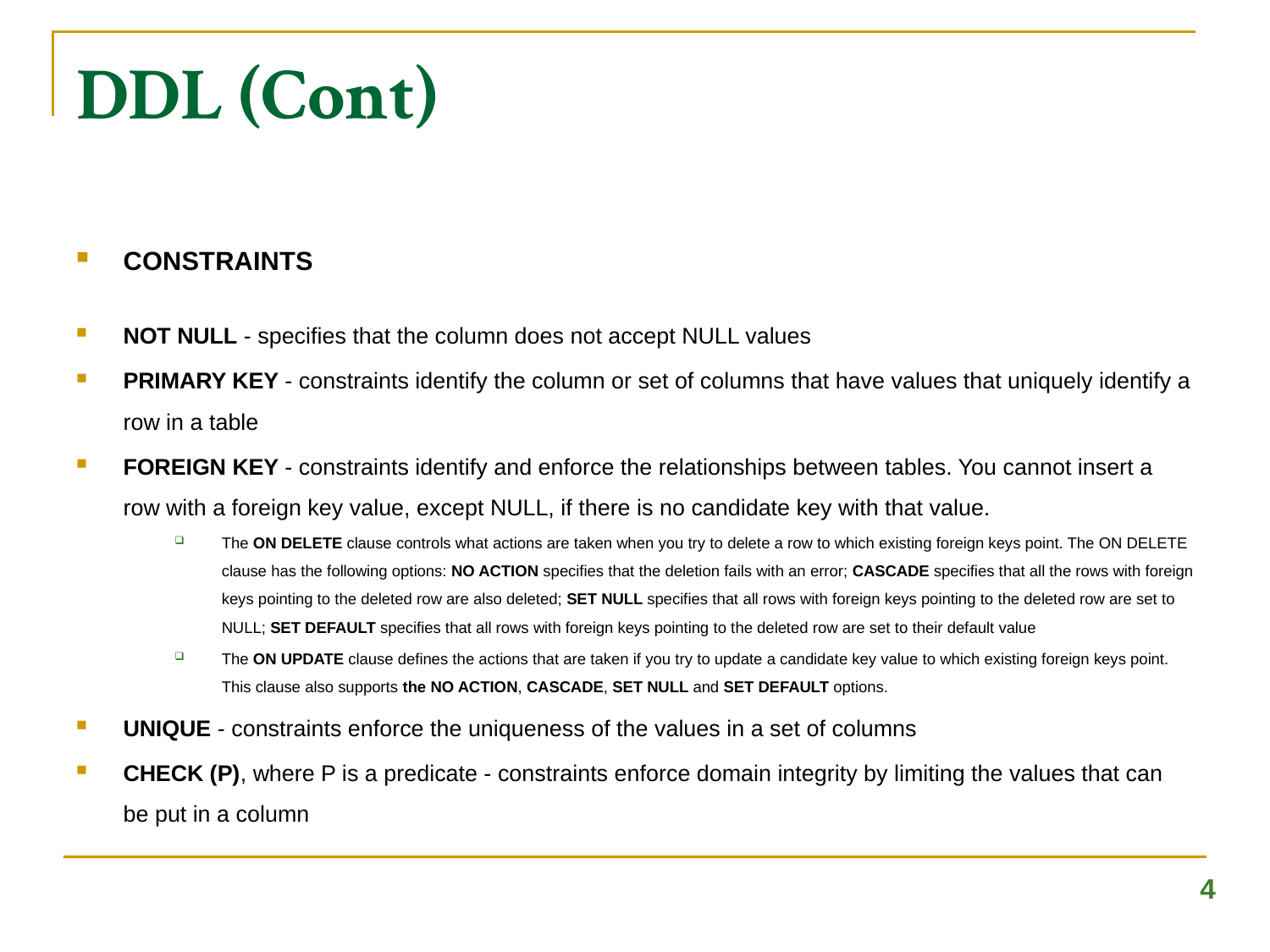

DDL (Cont)
CONSTRAINTS

NOT NULL - specifies that the column does not accept NULL values
PRIMARY KEY - constraints identify the column or set of columns that have values that uniquely identify a row in a table
FOREIGN KEY - constraints identify and enforce the relationships between tables. You cannot insert a row with a foreign key value, except NULL, if there is no candidate key with that value.
The ON DELETE clause controls what actions are taken when you try to delete a row to which existing foreign keys point. The ON DELETE clause has the following options: NO ACTION specifies that the deletion fails with an error; CASCADE specifies that all the rows with foreign keys pointing to the deleted row are also deleted; SET NULL specifies that all rows with foreign keys pointing to the deleted row are set to NULL; SET DEFAULT specifies that all rows with foreign keys pointing to the deleted row are set to their default value
The ON UPDATE clause defines the actions that are taken if you try to update a candidate key value to which existing foreign keys point. This clause also supports the NO ACTION, CASCADE, SET NULL and SET DEFAULT options.
UNIQUE - constraints enforce the uniqueness of the values in a set of columns
CHECK (P), where P is a predicate - constraints enforce domain integrity by limiting the values that can be put in a column
4